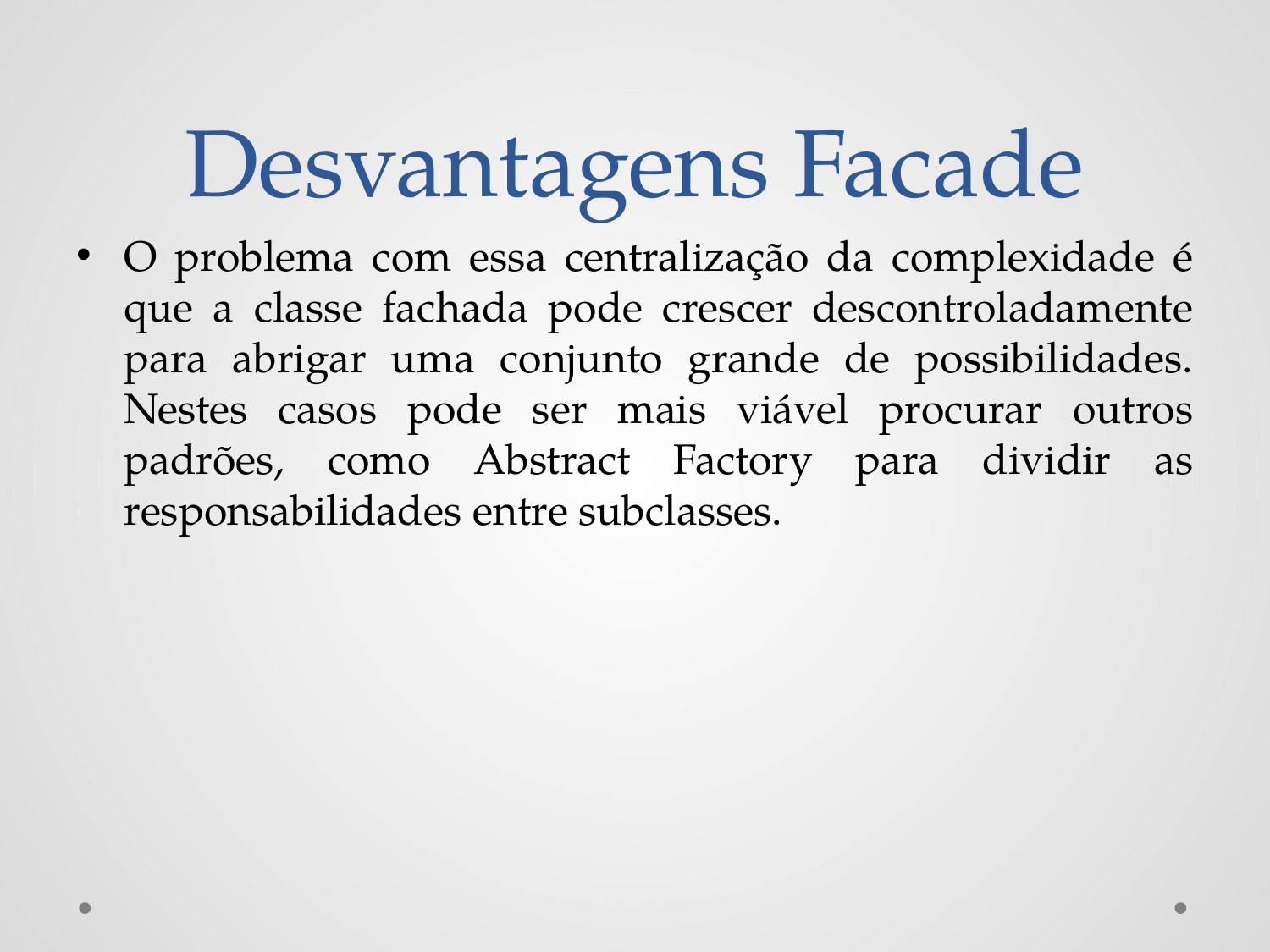

# Desvantagens Facade
O problema com essa centralização da complexidade é que a classe fachada pode crescer descontroladamente para abrigar uma conjunto grande de possibilidades. Nestes casos pode ser mais viável procurar outros padrões, como Abstract Factory para dividir as responsabilidades entre subclasses.